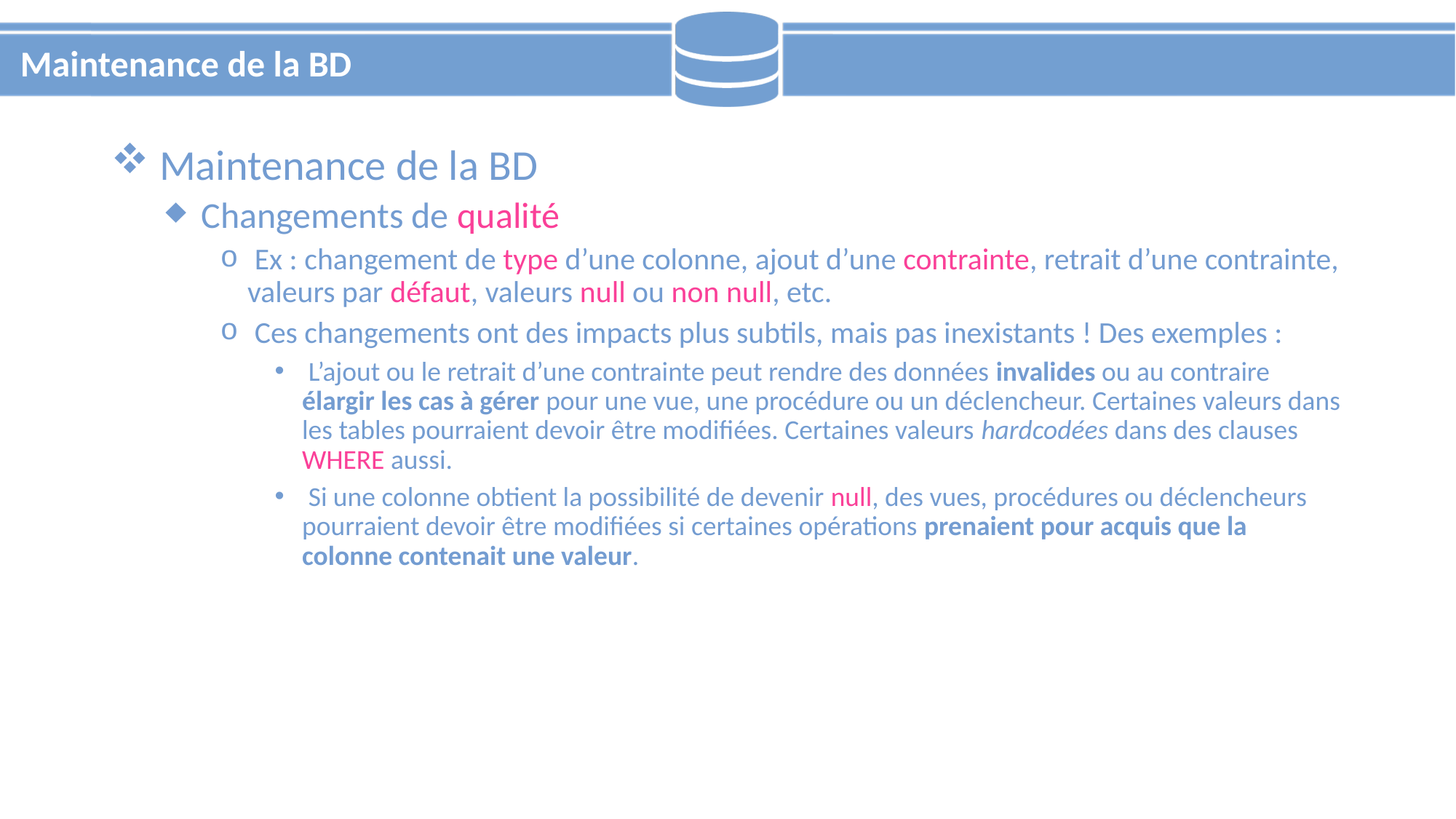

# Maintenance de la BD
 Maintenance de la BD
 Changements de qualité
 Ex : changement de type d’une colonne, ajout d’une contrainte, retrait d’une contrainte, valeurs par défaut, valeurs null ou non null, etc.
 Ces changements ont des impacts plus subtils, mais pas inexistants ! Des exemples :
 L’ajout ou le retrait d’une contrainte peut rendre des données invalides ou au contraire élargir les cas à gérer pour une vue, une procédure ou un déclencheur. Certaines valeurs dans les tables pourraient devoir être modifiées. Certaines valeurs hardcodées dans des clauses WHERE aussi.
 Si une colonne obtient la possibilité de devenir null, des vues, procédures ou déclencheurs pourraient devoir être modifiées si certaines opérations prenaient pour acquis que la colonne contenait une valeur.